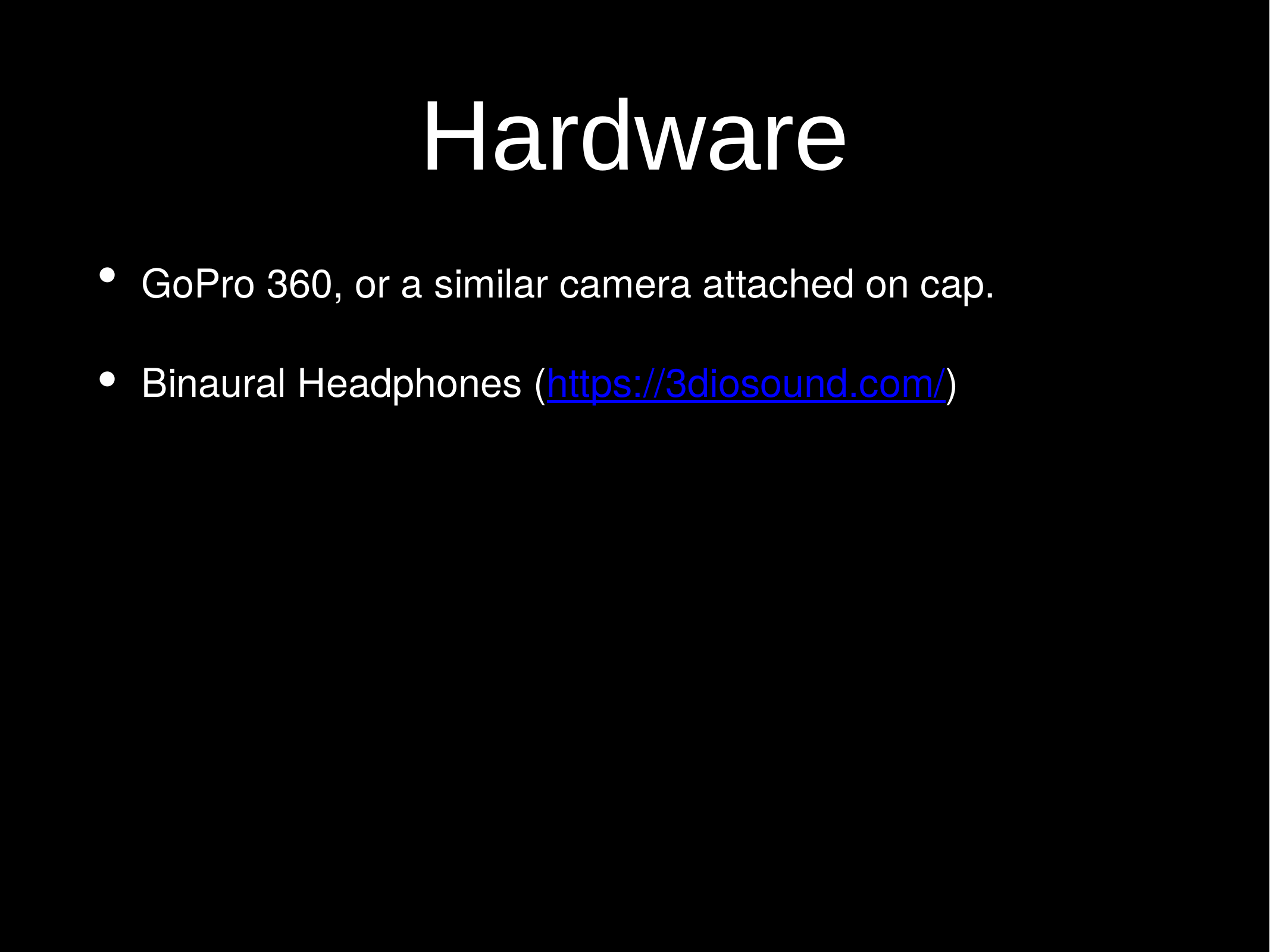

GoPro 360, or a similar camera attached on cap.
Binaural Headphones (https://3diosound.com/)
# Hardware